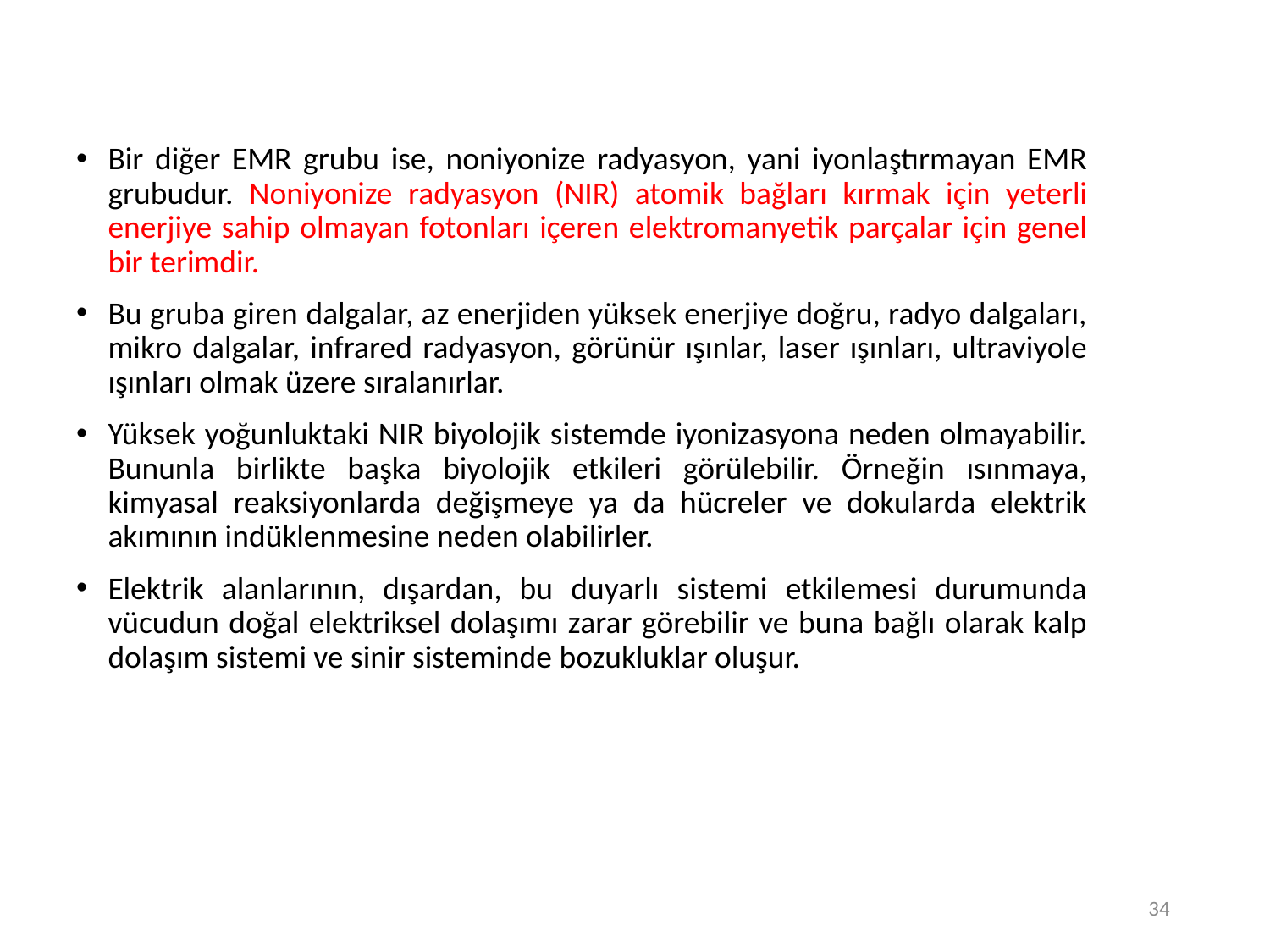

34
Bir diğer EMR grubu ise, noniyonize radyasyon, yani iyonlaştırmayan EMR grubudur. Noniyonize radyasyon (NIR) atomik bağları kırmak için yeterli enerjiye sahip olmayan fotonları içeren elektromanyetik parçalar için genel bir terimdir.
Bu gruba giren dalgalar, az enerjiden yüksek enerjiye doğru, radyo dalgaları, mikro dalgalar, infrared radyasyon, görünür ışınlar, laser ışınları, ultraviyole ışınları olmak üzere sıralanırlar.
Yüksek yoğunluktaki NIR biyolojik sistemde iyonizasyona neden olmayabilir. Bununla birlikte başka biyolojik etkileri görülebilir. Örneğin ısınmaya, kimyasal reaksiyonlarda değişmeye ya da hücreler ve dokularda elektrik akımının indüklenmesine neden olabilirler.
Elektrik alanlarının, dışardan, bu duyarlı sistemi etkilemesi durumunda vücudun doğal elektriksel dolaşımı zarar görebilir ve buna bağlı olarak kalp dolaşım sistemi ve sinir sisteminde bozukluklar oluşur.